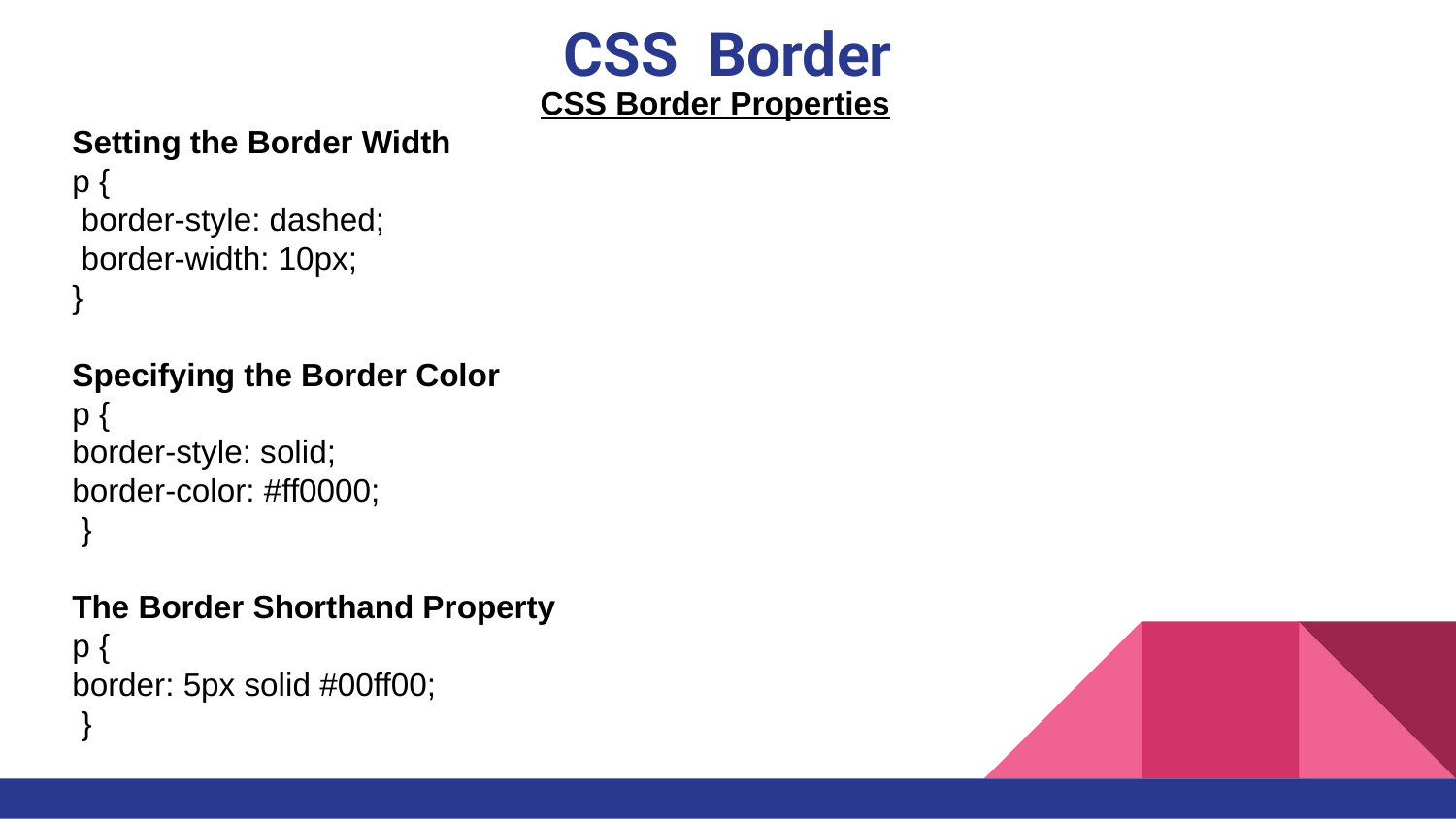

# CSS  Border
CSS Border Properties
Setting the Border Width
p {
 border-style: dashed;
 border-width: 10px;
}

Specifying the Border Color
p {
border-style: solid;
border-color: #ff0000;
 }

The Border Shorthand Property
p {
border: 5px solid #00ff00;
 }